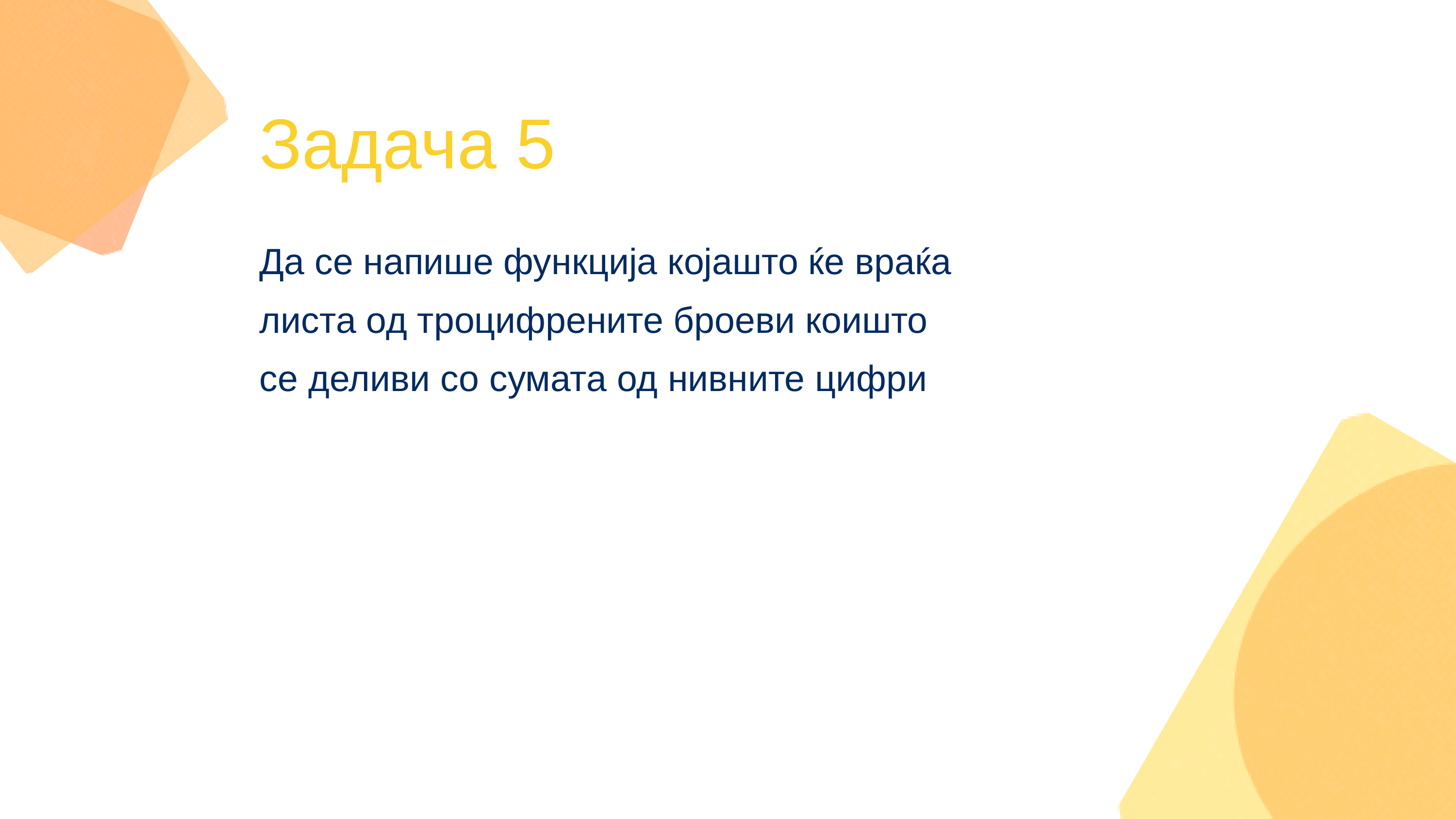

Задача 5
Да се напише функција којашто ќе враќа листа од троцифрените броеви коишто се деливи со сумата од нивните цифри